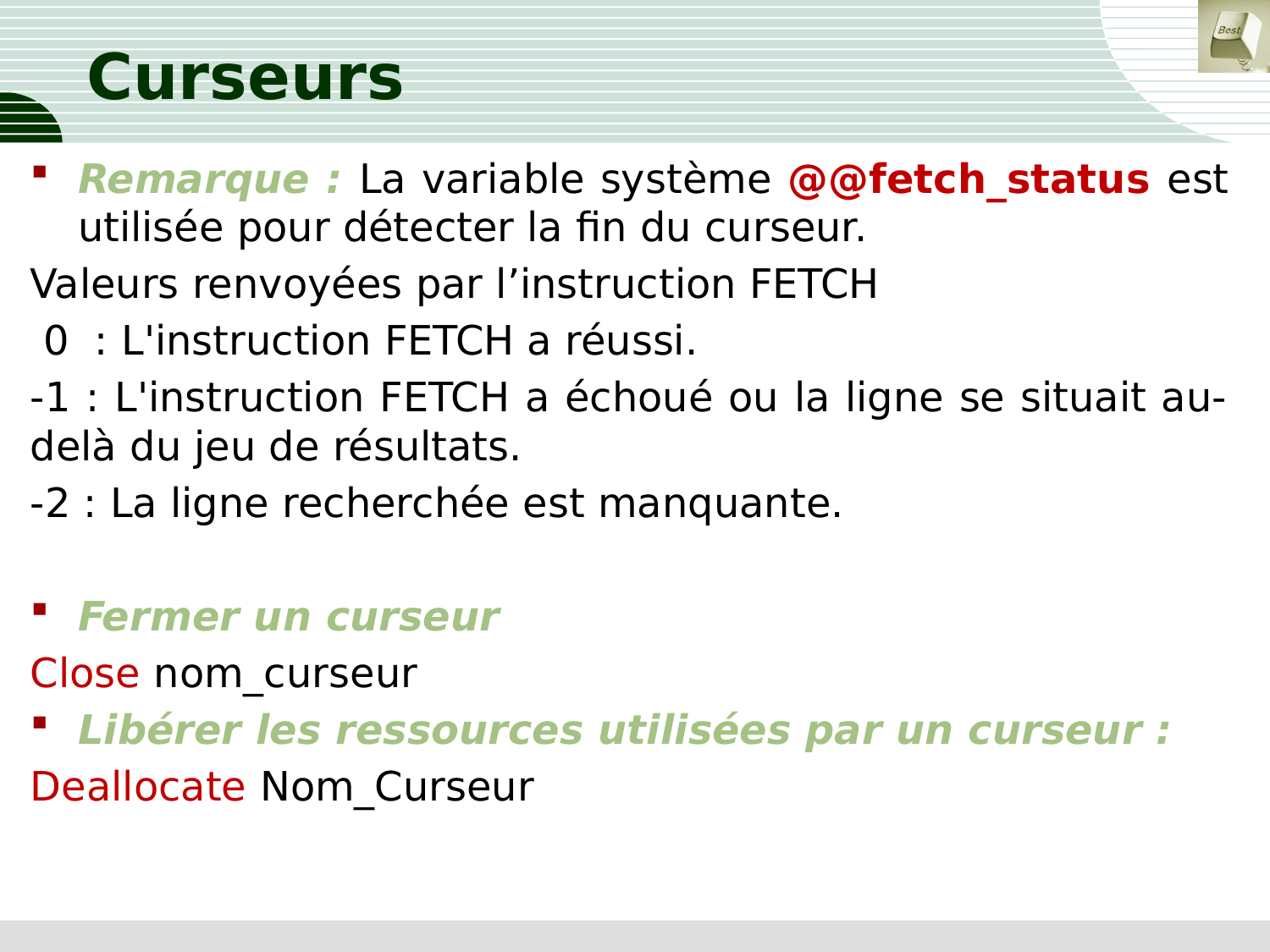

# Curseurs
Remarque : La variable système @@fetch_status est utilisée pour détecter la fin du curseur.
Valeurs renvoyées par l’instruction FETCH
 0  : L'instruction FETCH a réussi.
-1 : L'instruction FETCH a échoué ou la ligne se situait au-delà du jeu de résultats.
-2 : La ligne recherchée est manquante.

Fermer un curseur
Close nom_curseur
Libérer les ressources utilisées par un curseur :
Deallocate Nom_Curseur